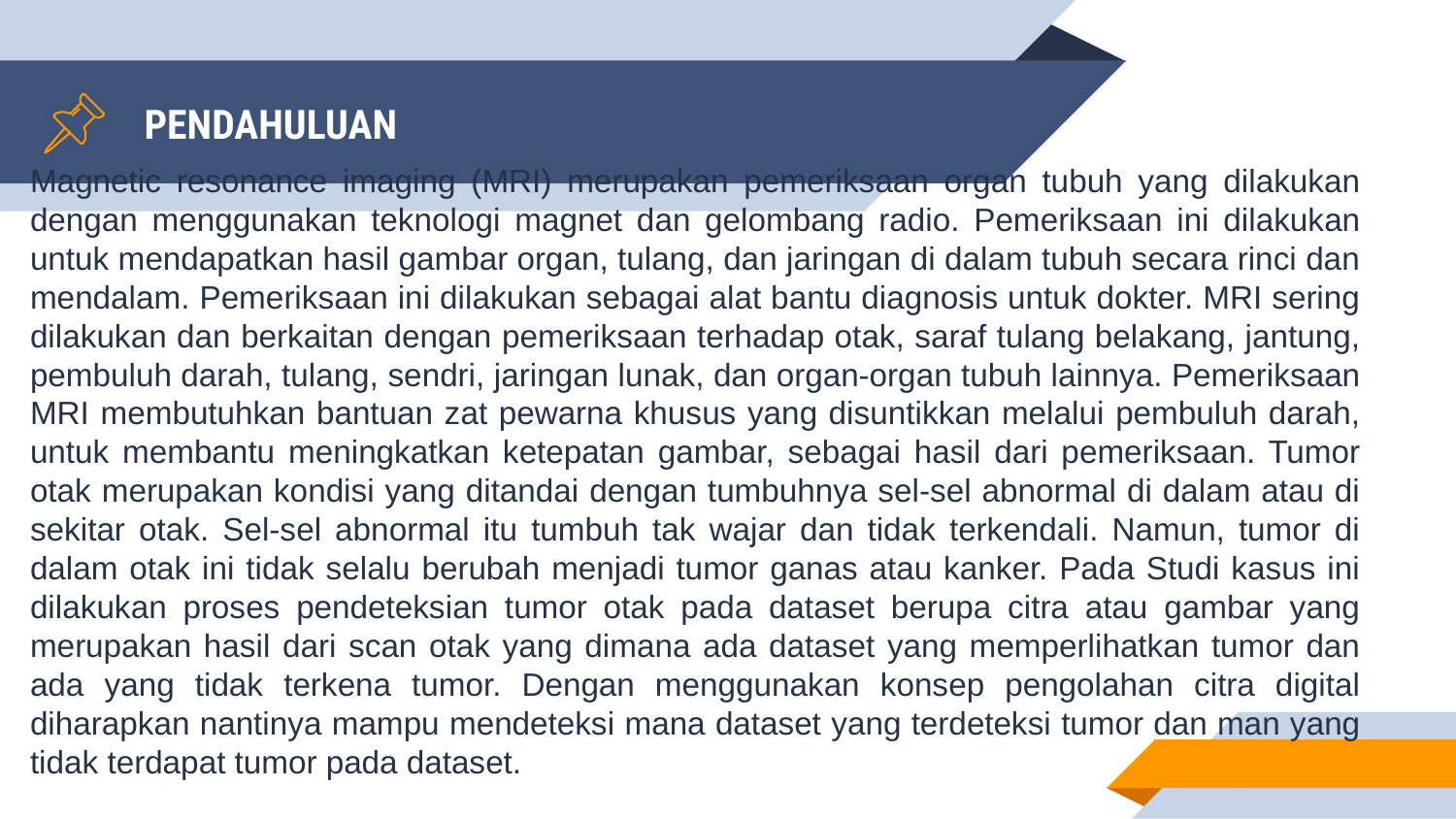

# PENDAHULUAN

Magnetic resonance imaging (MRI) merupakan pemeriksaan organ tubuh yang dilakukan dengan menggunakan teknologi magnet dan gelombang radio. Pemeriksaan ini dilakukan untuk mendapatkan hasil gambar organ, tulang, dan jaringan di dalam tubuh secara rinci dan mendalam. Pemeriksaan ini dilakukan sebagai alat bantu diagnosis untuk dokter. MRI sering dilakukan dan berkaitan dengan pemeriksaan terhadap otak, saraf tulang belakang, jantung, pembuluh darah, tulang, sendri, jaringan lunak, dan organ-organ tubuh lainnya. Pemeriksaan MRI membutuhkan bantuan zat pewarna khusus yang disuntikkan melalui pembuluh darah, untuk membantu meningkatkan ketepatan gambar, sebagai hasil dari pemeriksaan. Tumor otak merupakan kondisi yang ditandai dengan tumbuhnya sel-sel abnormal di dalam atau di sekitar otak. Sel-sel abnormal itu tumbuh tak wajar dan tidak terkendali. Namun, tumor di dalam otak ini tidak selalu berubah menjadi tumor ganas atau kanker. Pada Studi kasus ini dilakukan proses pendeteksian tumor otak pada dataset berupa citra atau gambar yang merupakan hasil dari scan otak yang dimana ada dataset yang memperlihatkan tumor dan ada yang tidak terkena tumor. Dengan menggunakan konsep pengolahan citra digital diharapkan nantinya mampu mendeteksi mana dataset yang terdeteksi tumor dan man yang tidak terdapat tumor pada dataset.